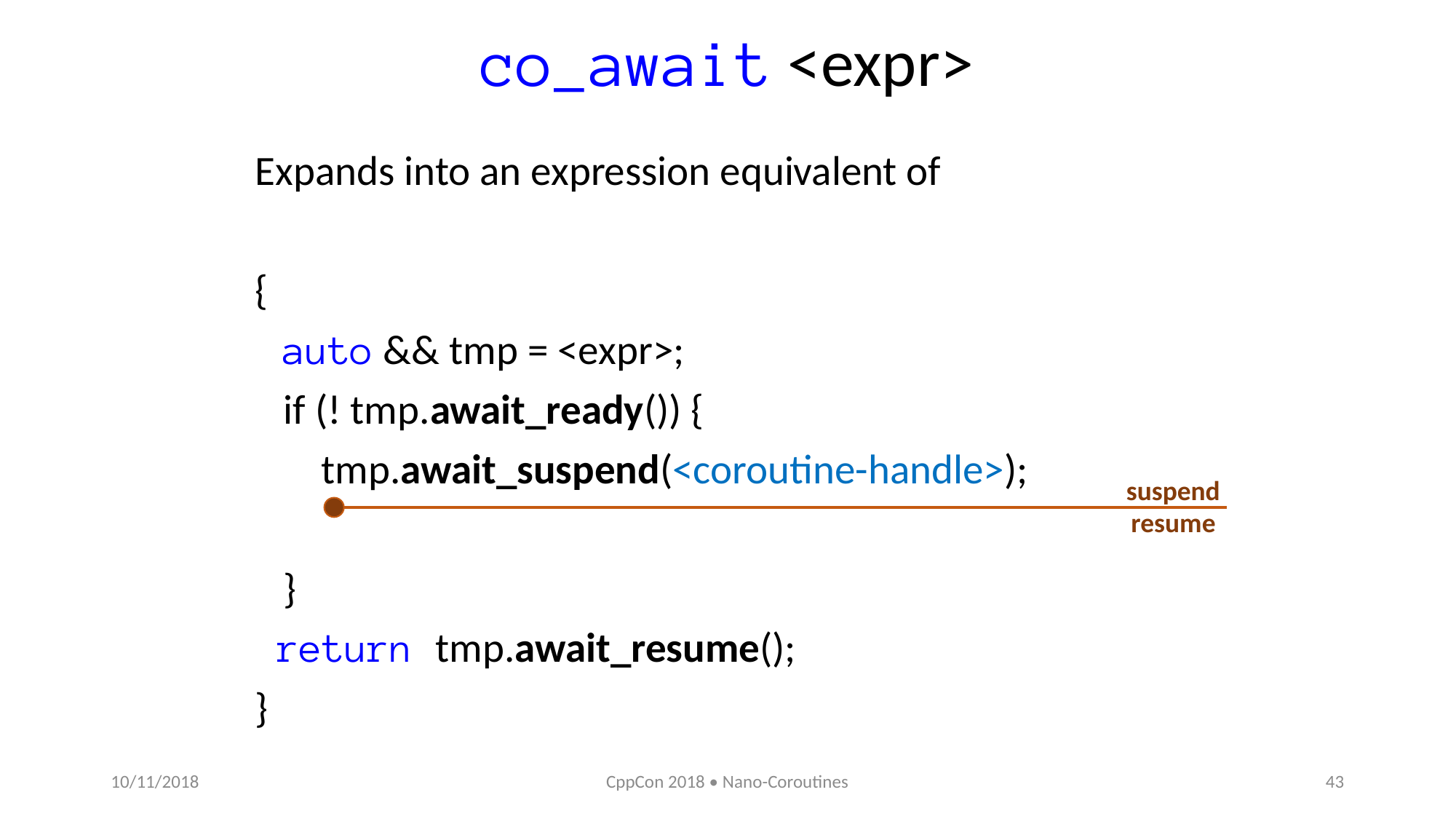

# co_await <expr>
Expands into an expression equivalent of

{
   auto && tmp = <expr>;
   if (! tmp.await_ready()) {
       tmp.await_suspend(<coroutine-handle>);

   }
 return tmp.await_resume();
}
suspend

resume
10/11/2018
CppCon 2018 • Nano-Coroutines
43